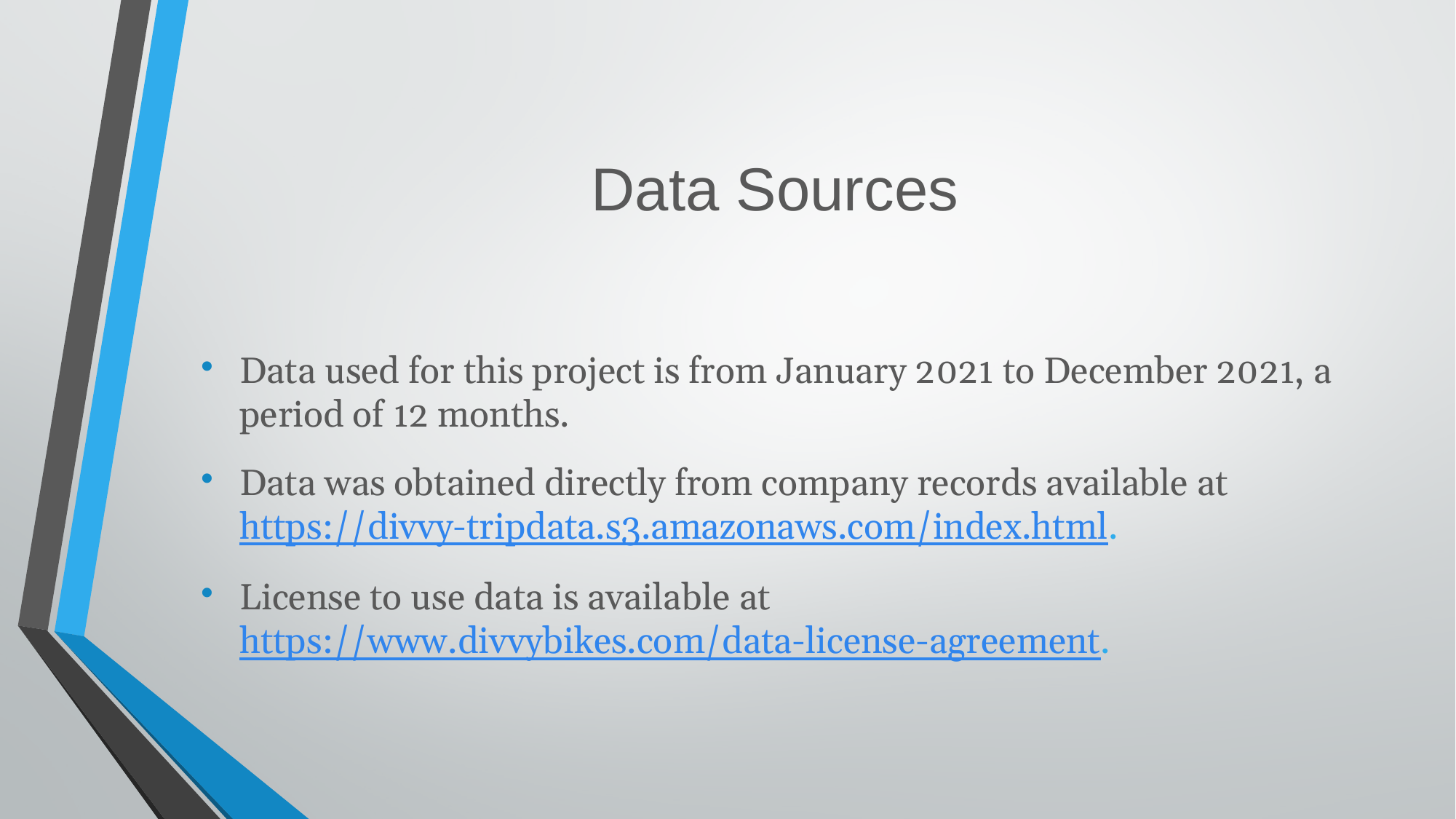

# Data Sources
Data used for this project is from January 2021 to December 2021, a period of 12 months.
Data was obtained directly from company records available at https://divvy-tripdata.s3.amazonaws.com/index.html.
License to use data is available at https://www.divvybikes.com/data-license-agreement.